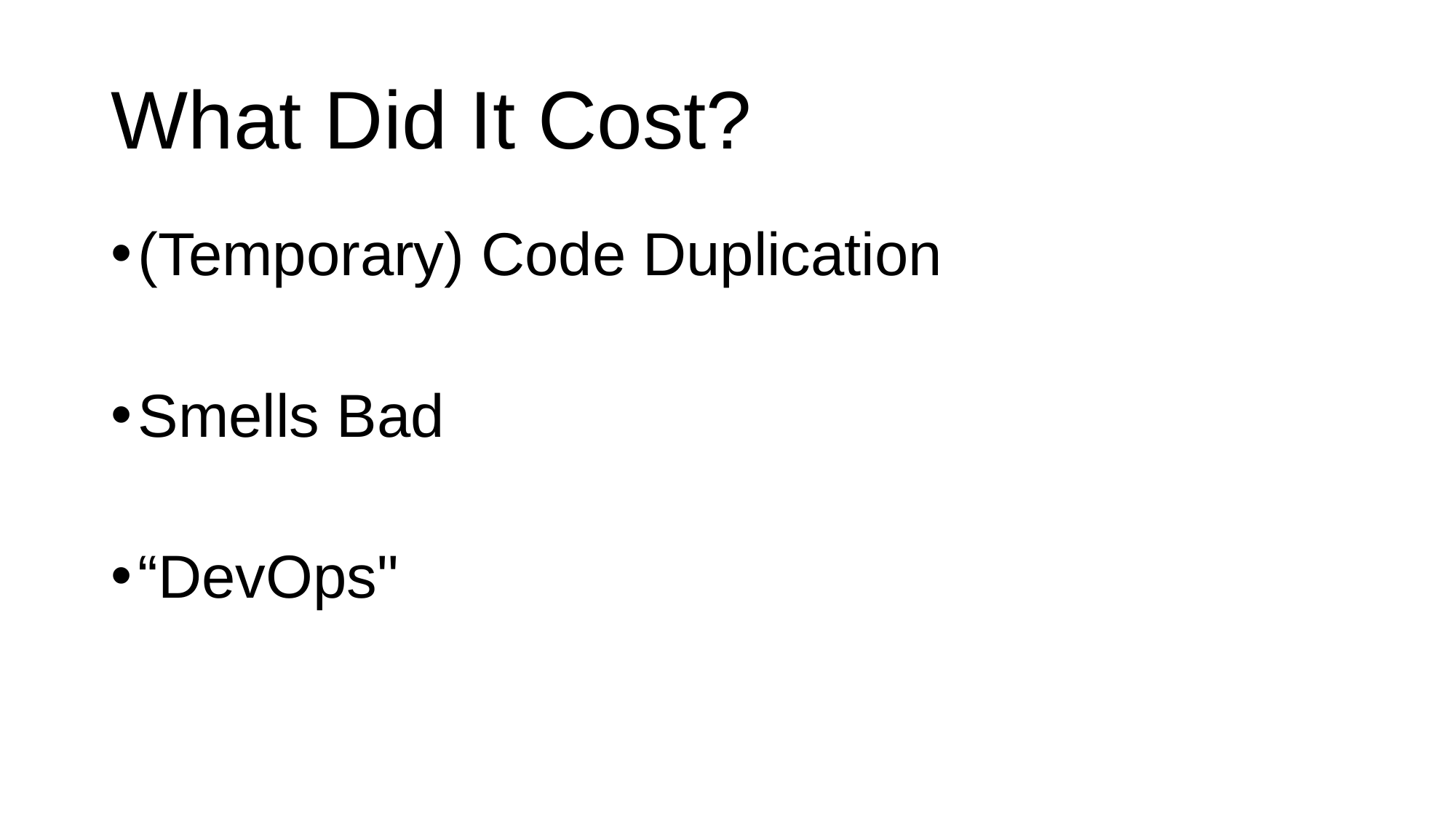

# What Did It Cost?
(Temporary) Code Duplication

Smells Bad

“DevOps"